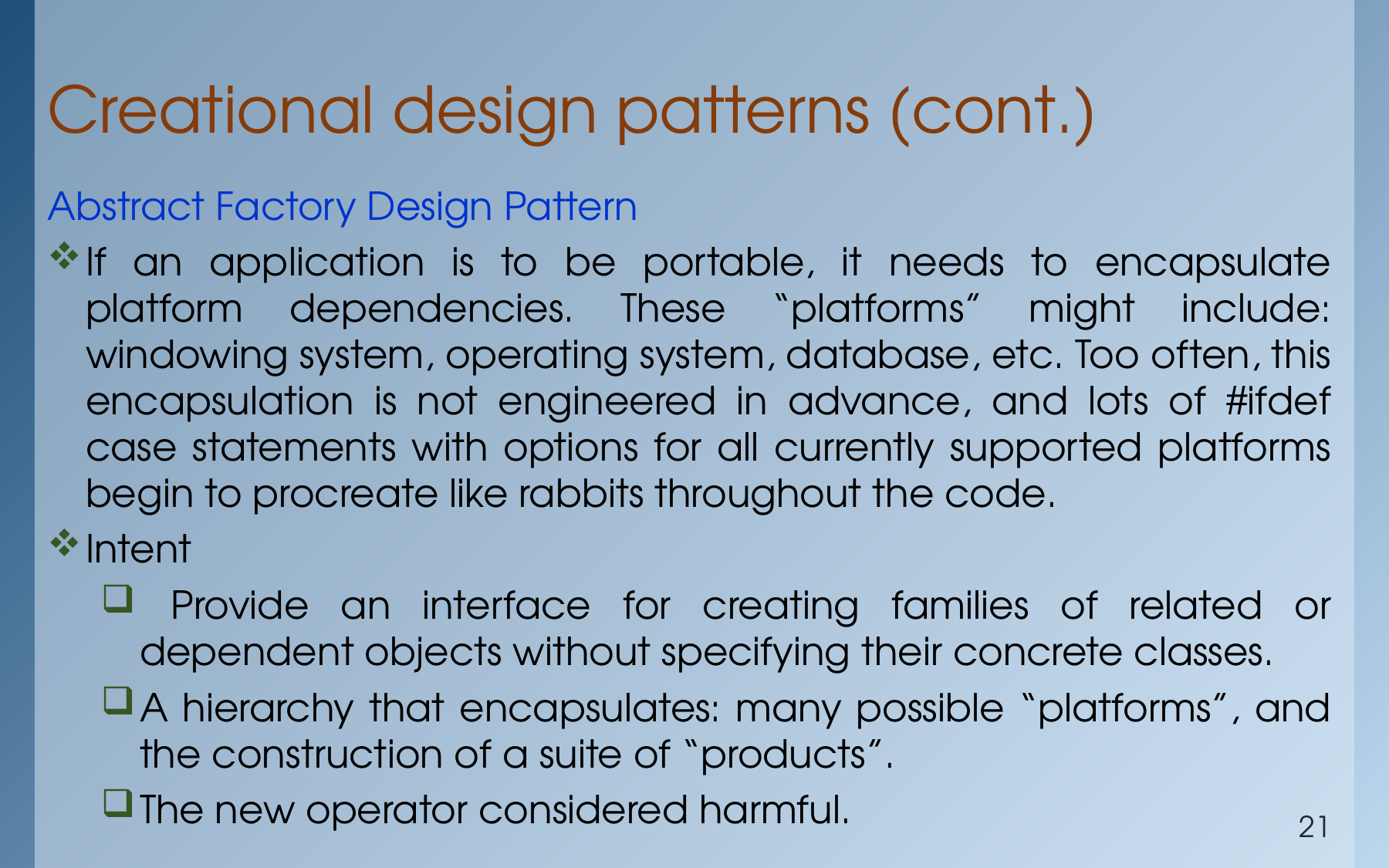

# Creational design patterns (cont.)
Abstract Factory Design Pattern
If an application is to be portable, it needs to encapsulate platform dependencies. These “platforms” might include: windowing system, operating system, database, etc. Too often, this encapsulation is not engineered in advance, and lots of #ifdef case statements with options for all currently supported platforms begin to procreate like rabbits throughout the code.
Intent
 Provide an interface for creating families of related or dependent objects without specifying their concrete classes.
A hierarchy that encapsulates: many possible “platforms”, and the construction of a suite of “products”.
The new operator considered harmful.

21